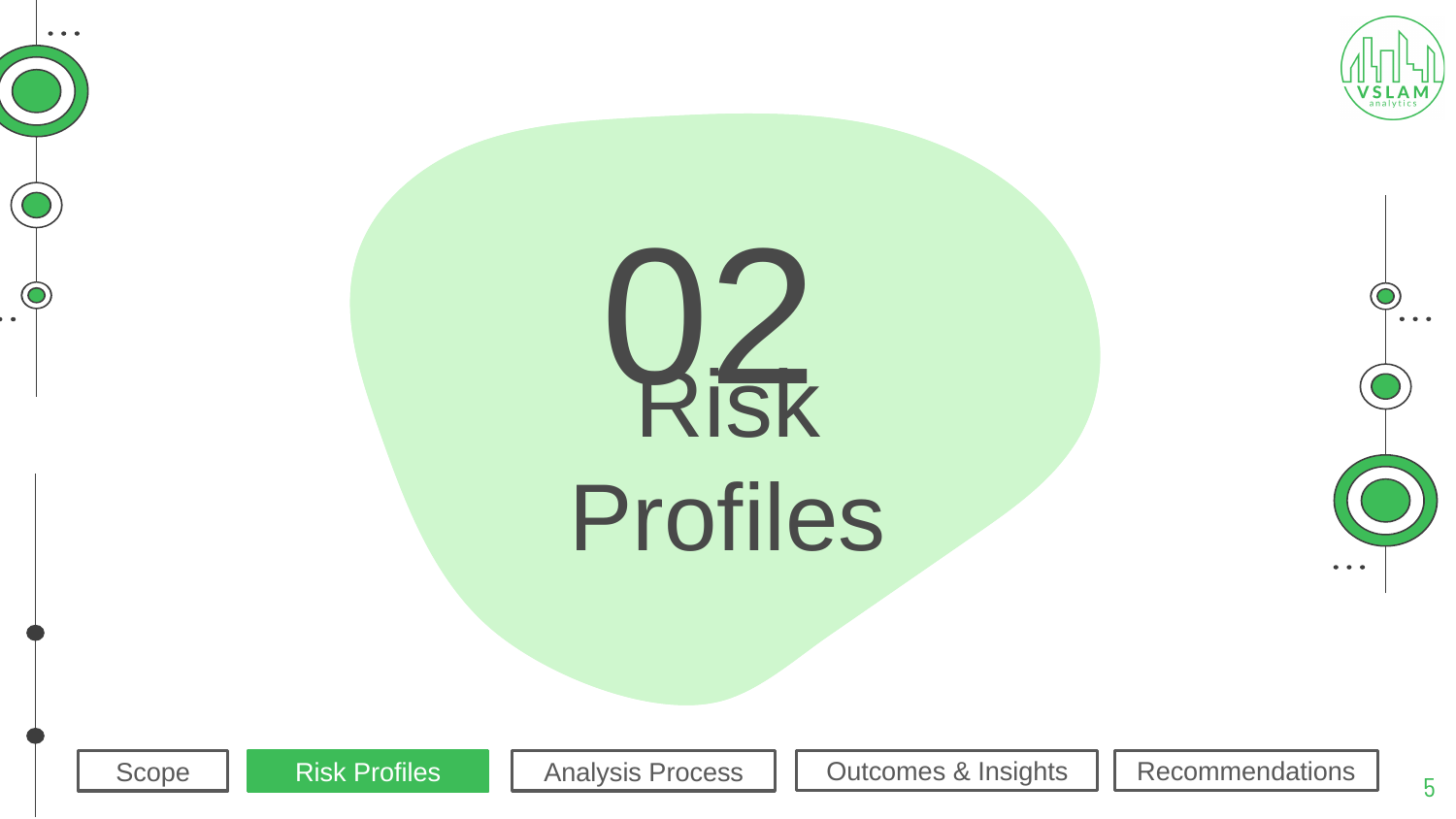

02
# Risk Profiles
Risk Profiles
5